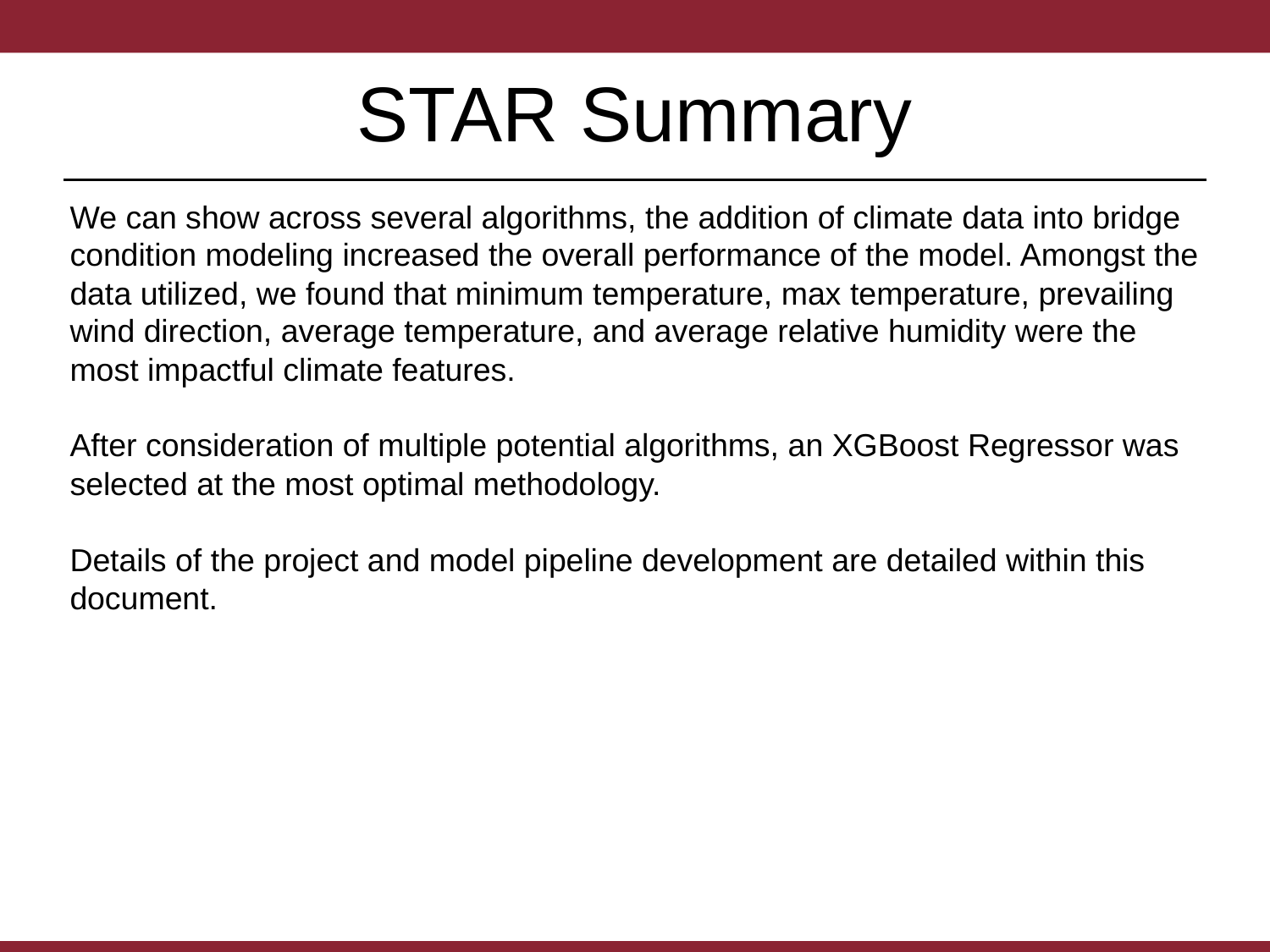

# STAR Summary
We can show across several algorithms, the addition of climate data into bridge condition modeling increased the overall performance of the model. Amongst the data utilized, we found that minimum temperature, max temperature, prevailing wind direction, average temperature, and average relative humidity were the most impactful climate features.

After consideration of multiple potential algorithms, an XGBoost Regressor was selected at the most optimal methodology.

Details of the project and model pipeline development are detailed within this document.